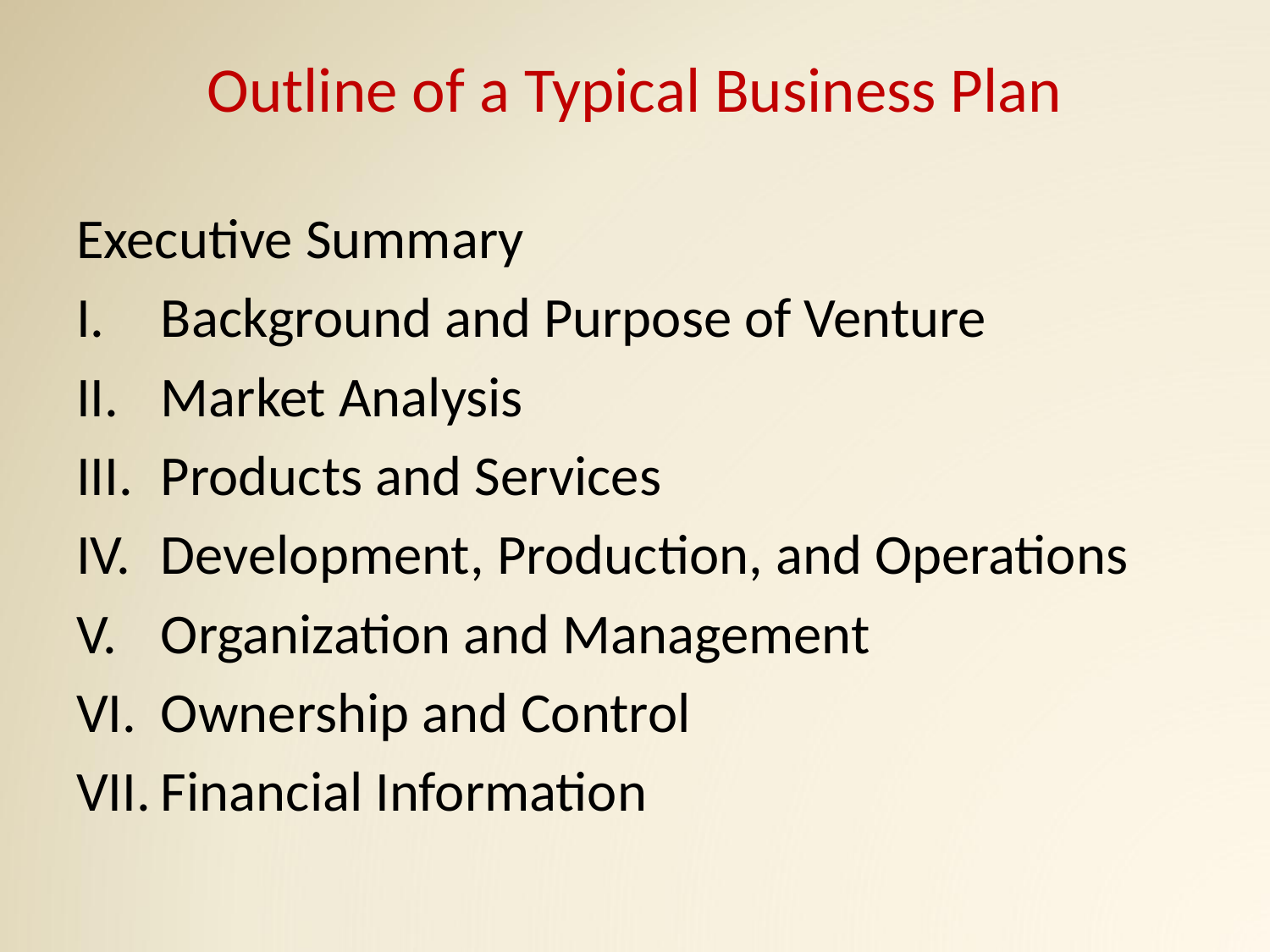

# Outline of a Typical Business Plan
Executive Summary
Background and Purpose of Venture
Market Analysis
Products and Services
Development, Production, and Operations
Organization and Management
Ownership and Control
Financial Information
42